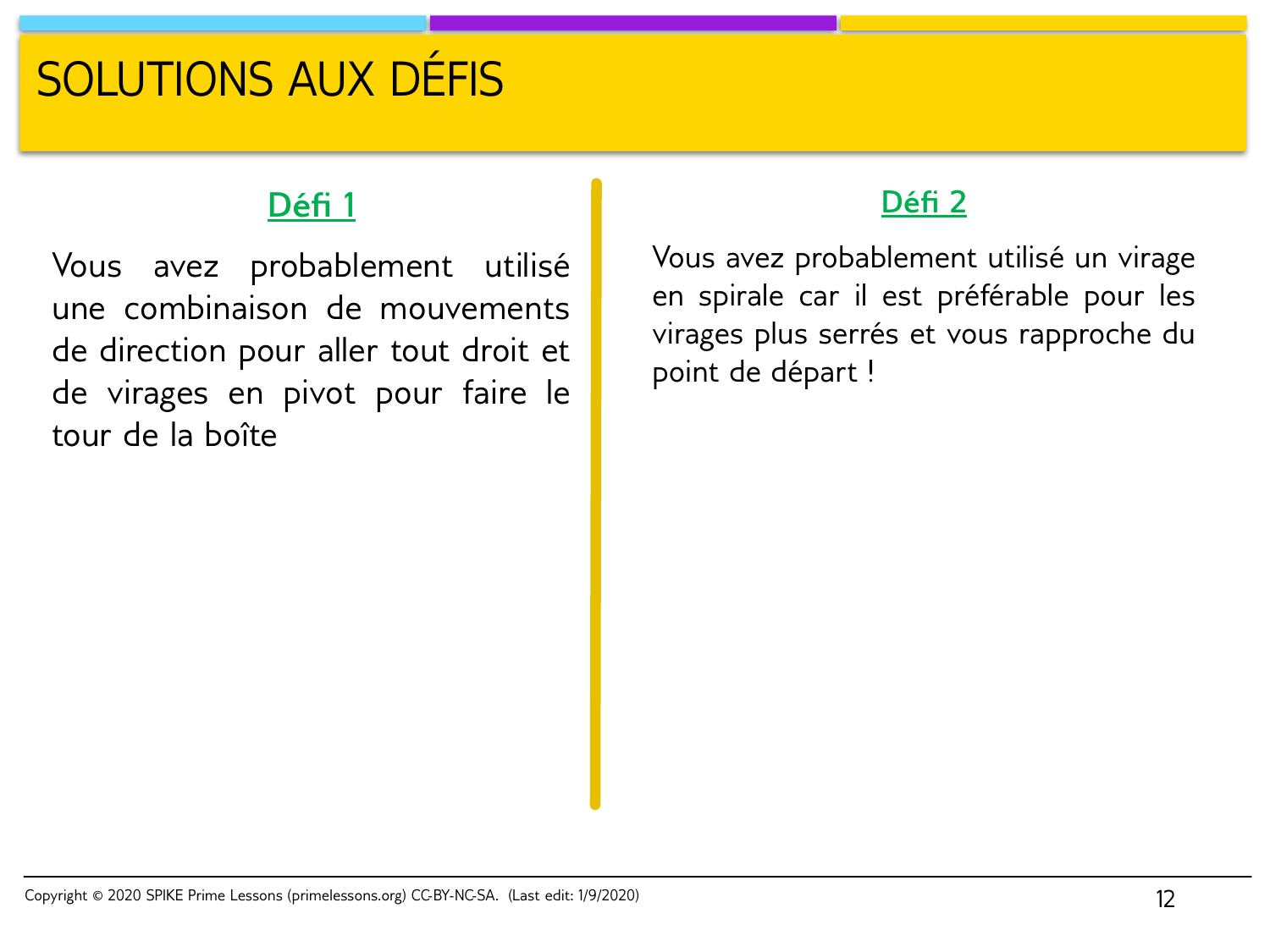

# SOLUTIONS AUX DÉFIS
Défi 1
Vous avez probablement utilisé une combinaison de mouvements de direction pour aller tout droit et de virages en pivot pour faire le tour de la boîte
Défi 2
Vous avez probablement utilisé un virage en spirale car il est préférable pour les virages plus serrés et vous rapproche du point de départ !
12
Copyright © 2020 SPIKE Prime Lessons (primelessons.org) CC-BY-NC-SA.  (Last edit: 1/9/2020)